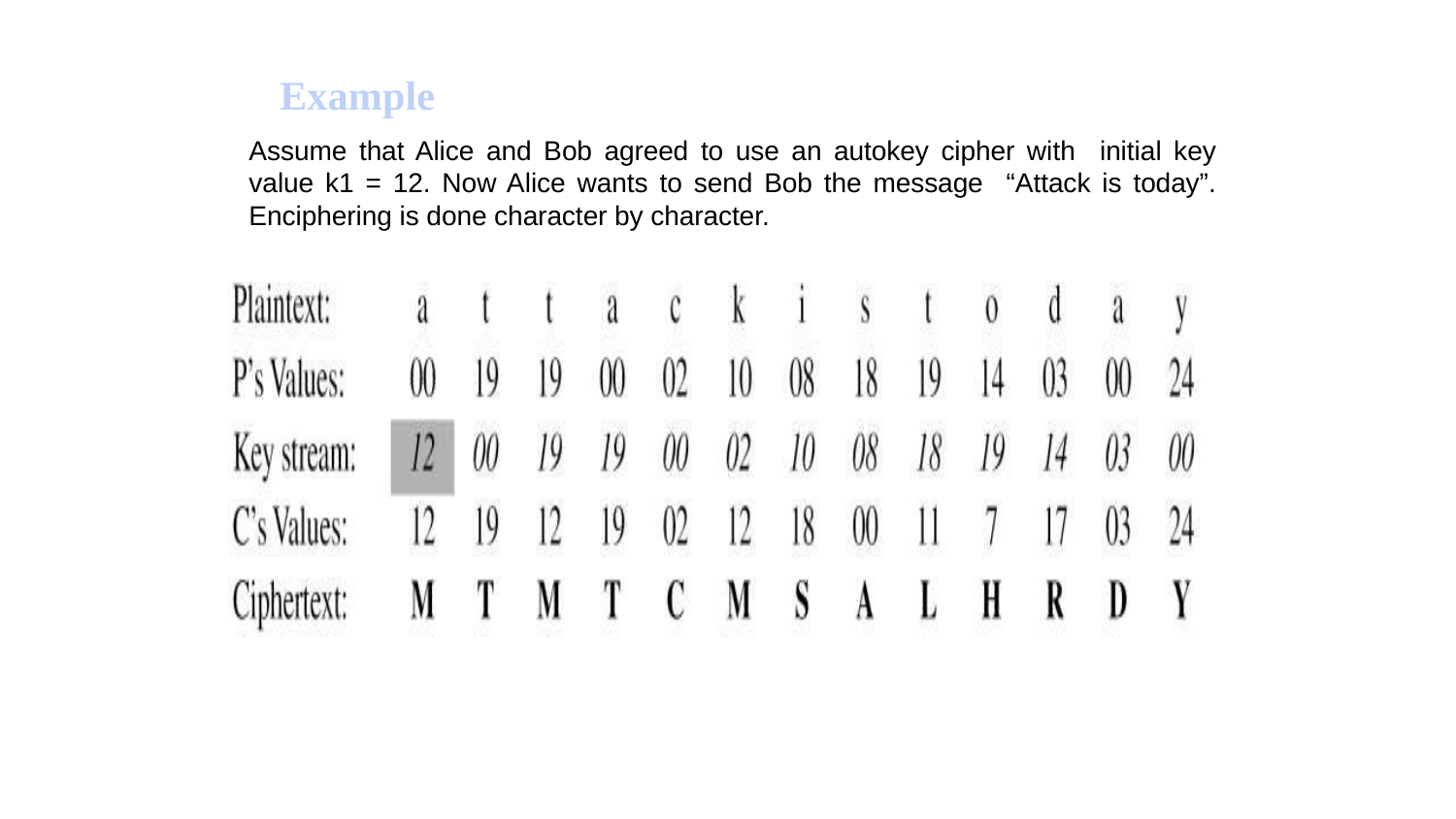

Example
Assume that Alice and Bob agreed to use an autokey cipher with  initial key value k1 = 12. Now Alice wants to send Bob the message  “Attack is today”. Enciphering is done character by character.